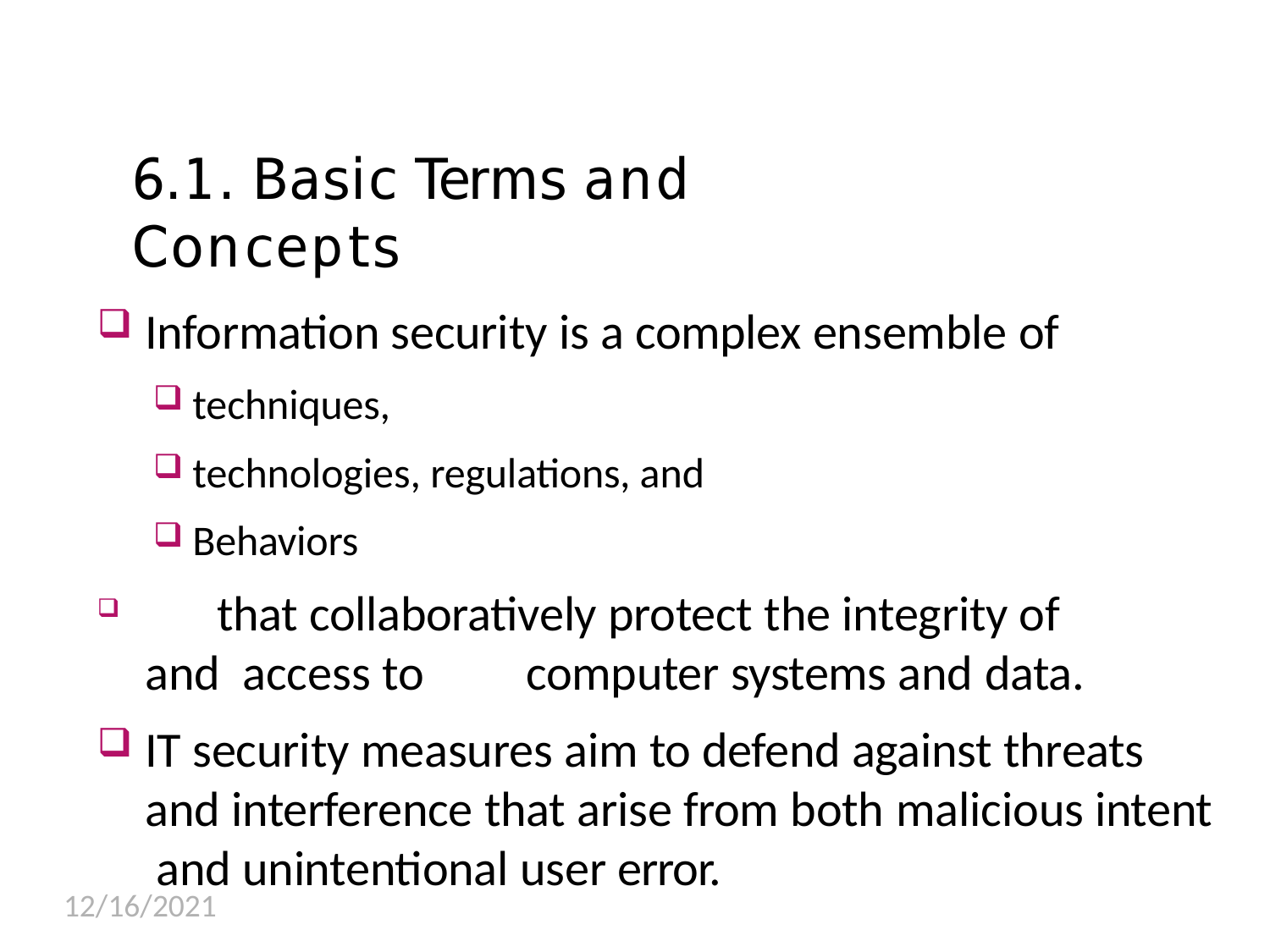

4
# 6.1. Basic Terms and Concepts
Information security is a complex ensemble of
techniques,
technologies, regulations, and
Behaviors
	that collaboratively protect the integrity of and  access to	computer systems and data.
IT security measures aim to defend against threats  and interference that arise from both malicious intent  and unintentional user error.
12/16/2021